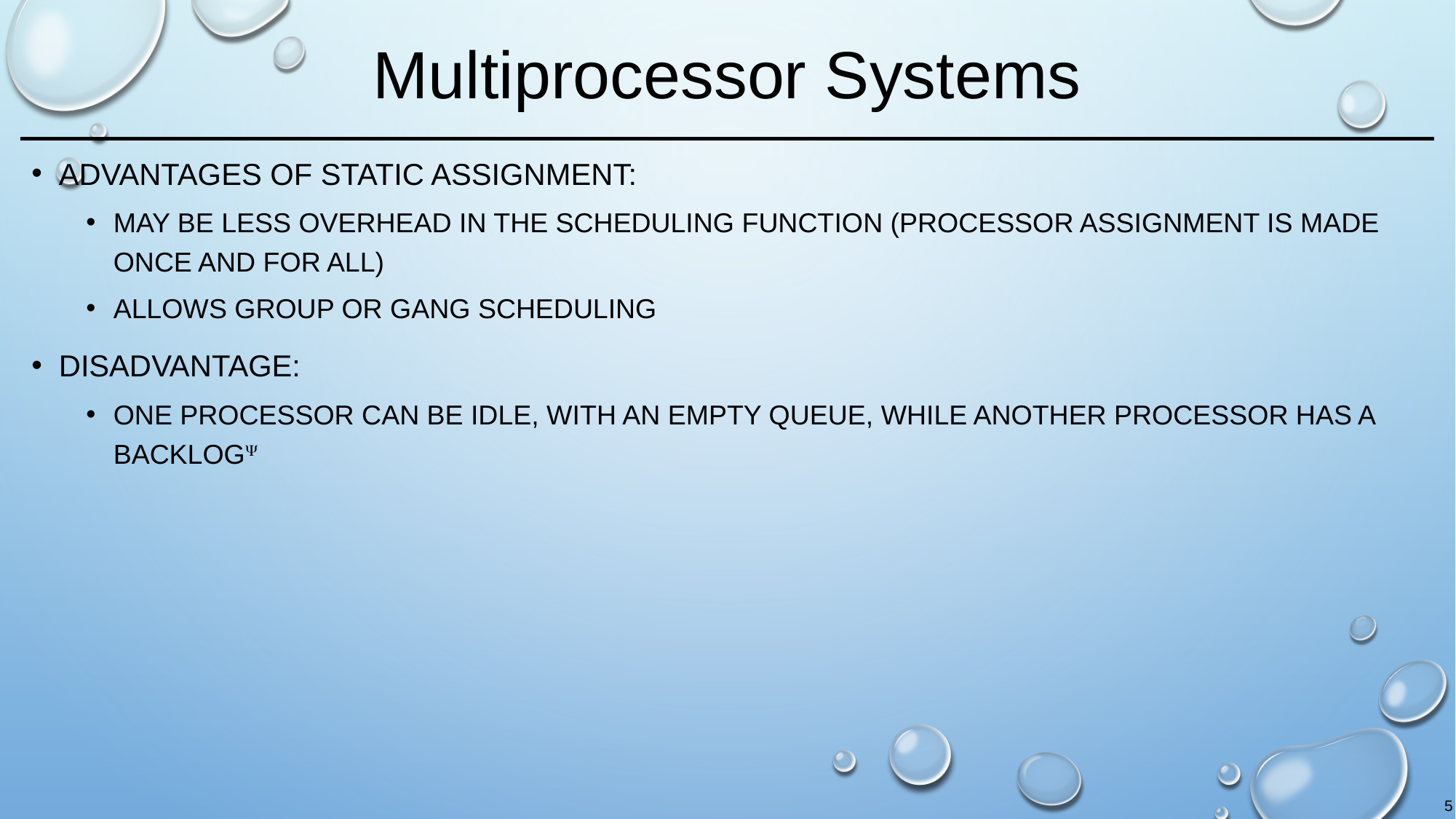

# Multiprocessor Systems
Advantages of static assignment:
may be less overhead in the scheduling function (processor assignment is made once and for all)
allows group or gang scheduling
Disadvantage:
one processor can be idle, with an empty queue, while another processor has a backlogΨ
5